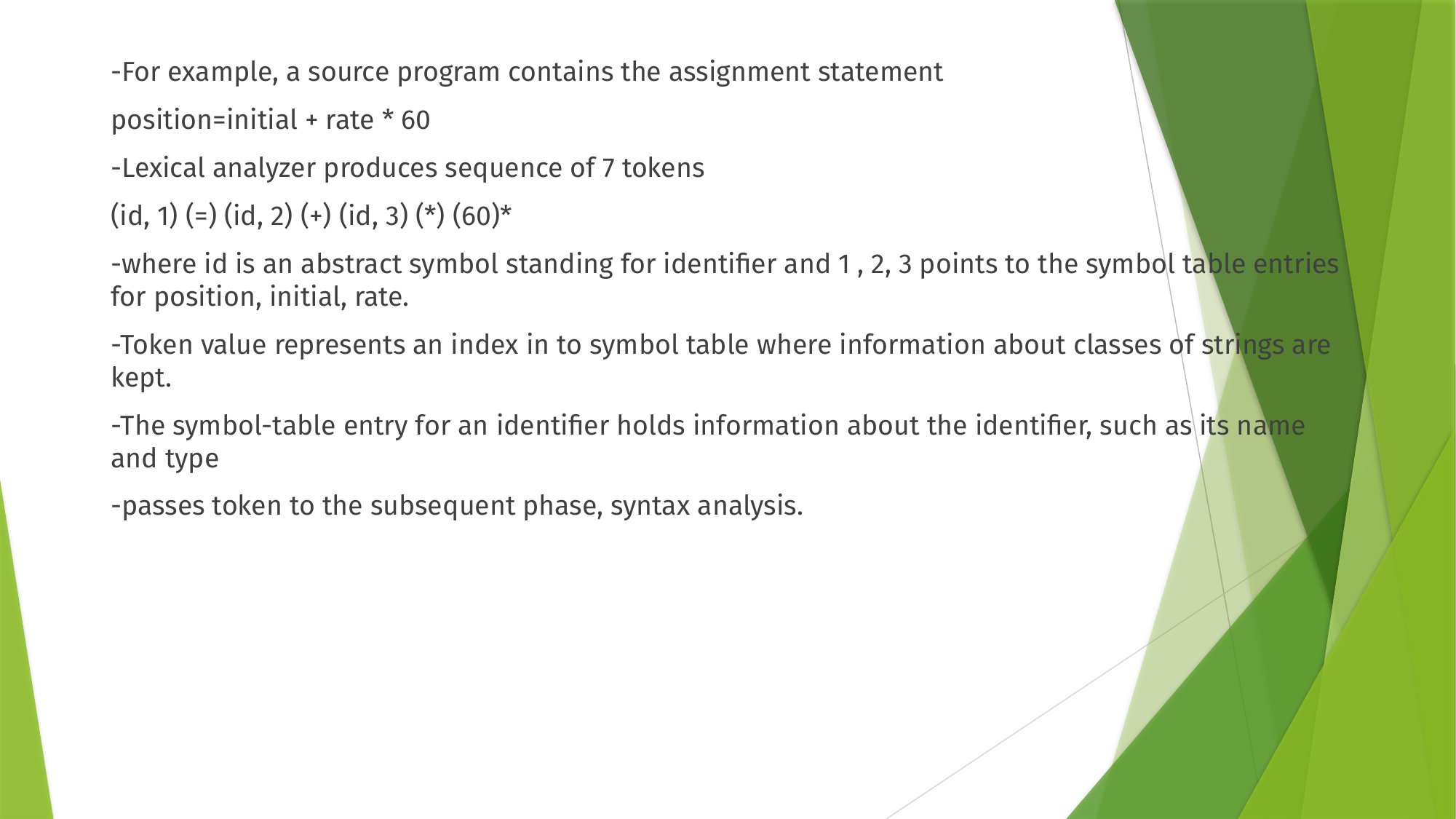

-For example, a source program contains the assignment statement
position=initial + rate * 60
-Lexical analyzer produces sequence of 7 tokens
(id, 1) (=) (id, 2) (+) (id, 3) (*) (60)*
-where id is an abstract symbol standing for identifier and 1 , 2, 3 points to the symbol table entries for position, initial, rate.
-Token value represents an index in to symbol table where information about classes of strings are kept.
-The symbol-table entry for an identifier holds information about the identifier, such as its name and type
-passes token to the subsequent phase, syntax analysis.